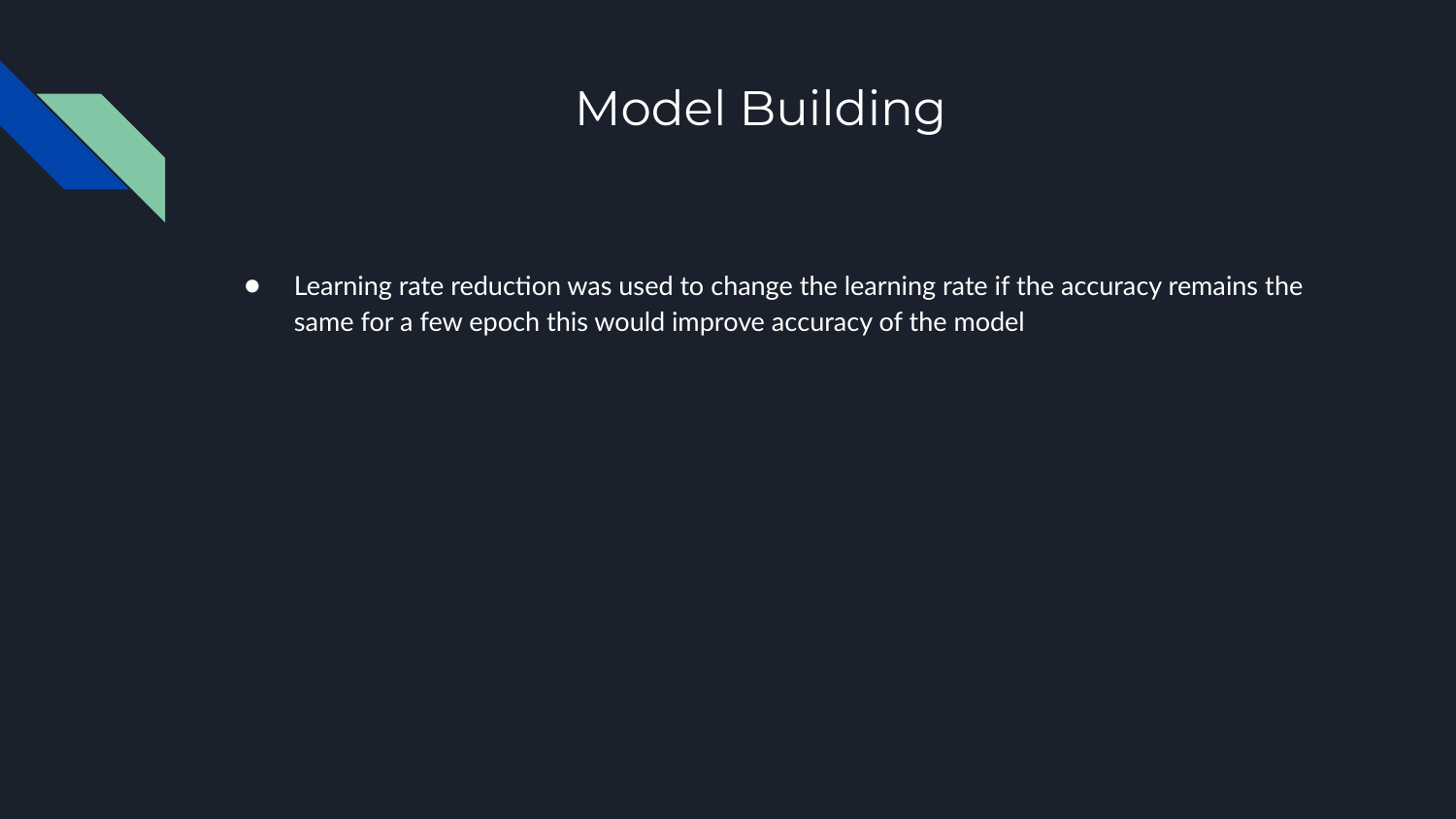

# Model Building
Learning rate reduction was used to change the learning rate if the accuracy remains the same for a few epoch this would improve accuracy of the model